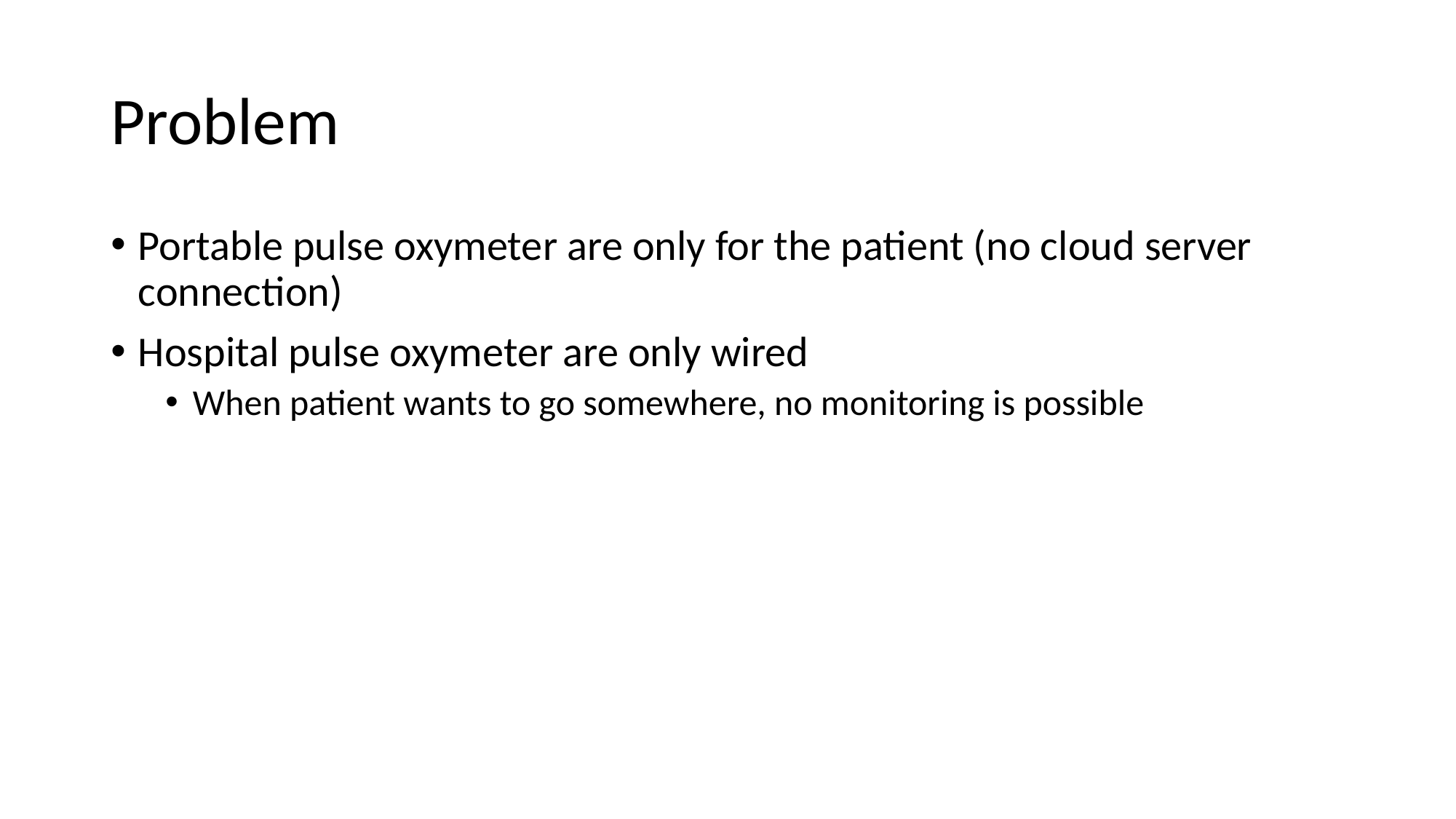

# Problem
Portable pulse oxymeter are only for the patient (no cloud server connection)
Hospital pulse oxymeter are only wired
When patient wants to go somewhere, no monitoring is possible